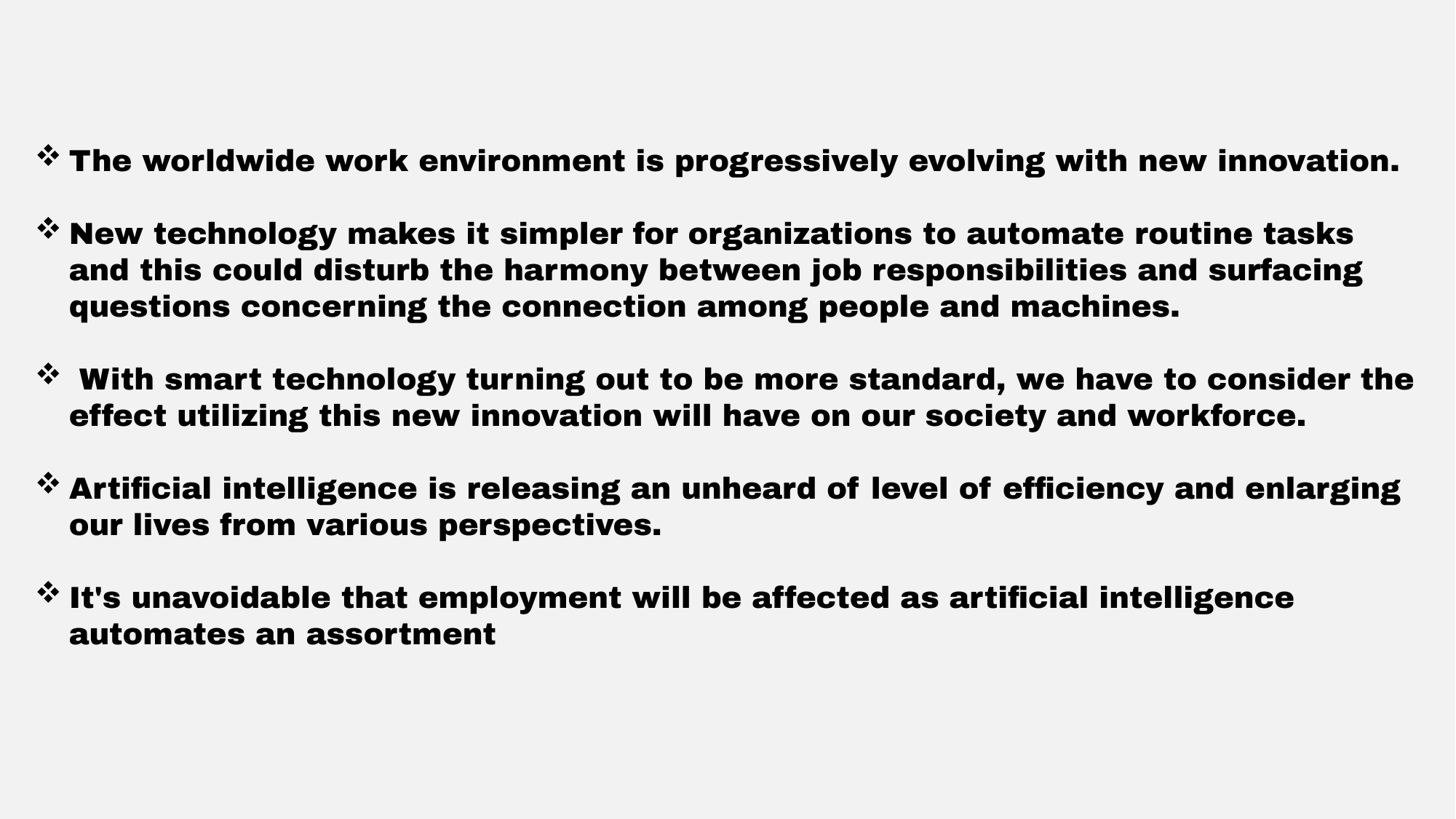

The worldwide work environment is progressively evolving with new innovation.

New technology makes it simpler for organizations to automate routine tasks and this could disturb the harmony between job responsibilities and surfacing questions concerning the connection among people and machines.

 With smart technology turning out to be more standard, we have to consider the effect utilizing this new innovation will have on our society and workforce.

Artificial intelligence is releasing an unheard of level of efficiency and enlarging our lives from various perspectives.

It's unavoidable that employment will be affected as artificial intelligence automates an assortment